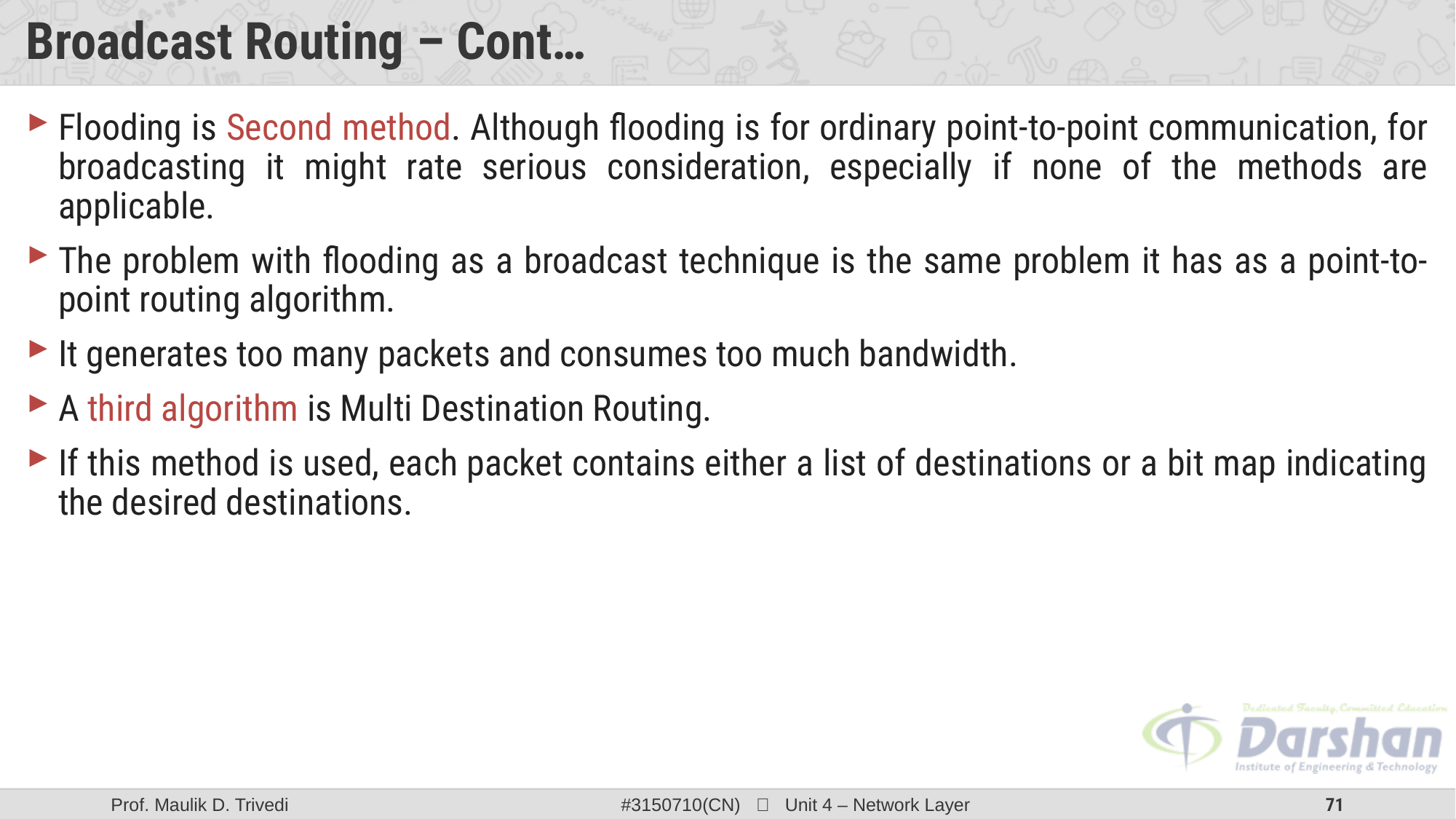

# Broadcast Routing – Cont…
Flooding is Second method. Although flooding is for ordinary point-to-point communication, for broadcasting it might rate serious consideration, especially if none of the methods are applicable.
The problem with flooding as a broadcast technique is the same problem it has as a point-to-point routing algorithm.
It generates too many packets and consumes too much bandwidth.
A third algorithm is Multi Destination Routing.
If this method is used, each packet contains either a list of destinations or a bit map indicating the desired destinations.